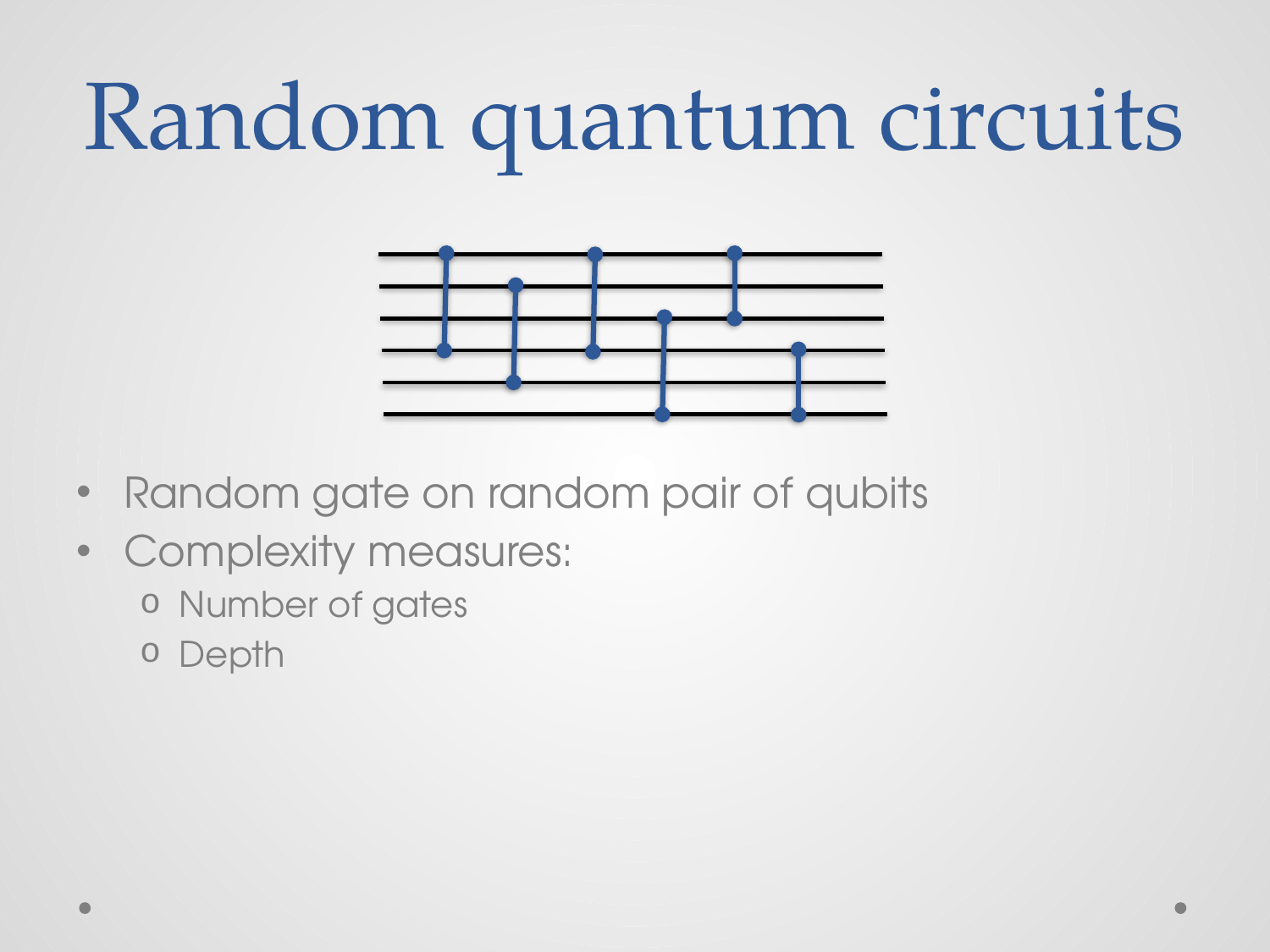

# Random quantum circuits

Random gate on random pair of qubits
Complexity measures:
Number of gates
Depth